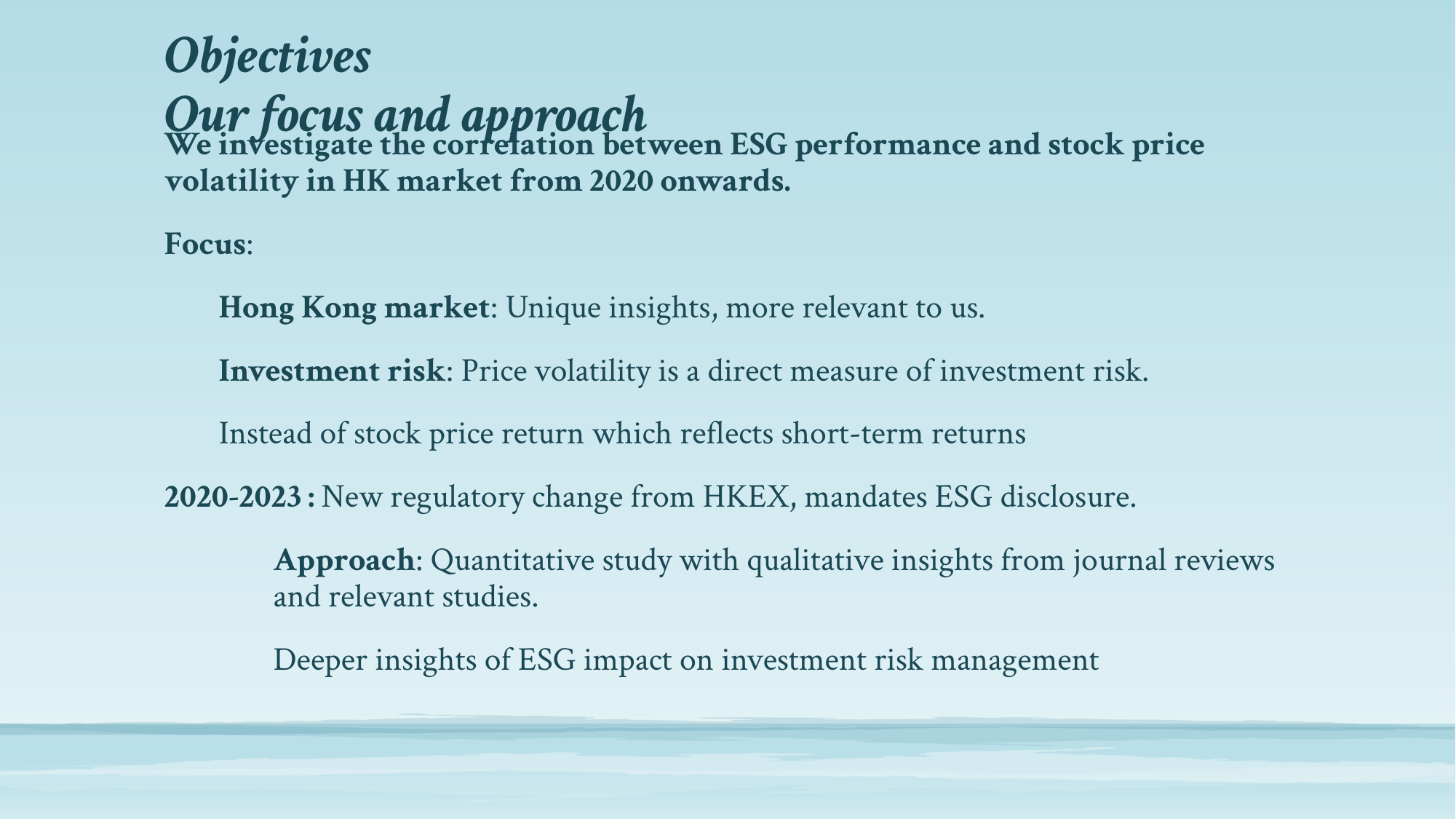

# Objectives
Our focus and approach
We investigate the correlation between ESG performance and stock price volatility in HK market from 2020 onwards.
Focus:
Hong Kong market: Unique insights, more relevant to us.
Investment risk: Price volatility is a direct measure of investment risk.
Instead of stock price return which reflects short-term returns
2020-2023 : New regulatory change from HKEX, mandates ESG disclosure.
	Approach: Quantitative study with qualitative insights from journal reviews 	and relevant studies.
	Deeper insights of ESG impact on investment risk management